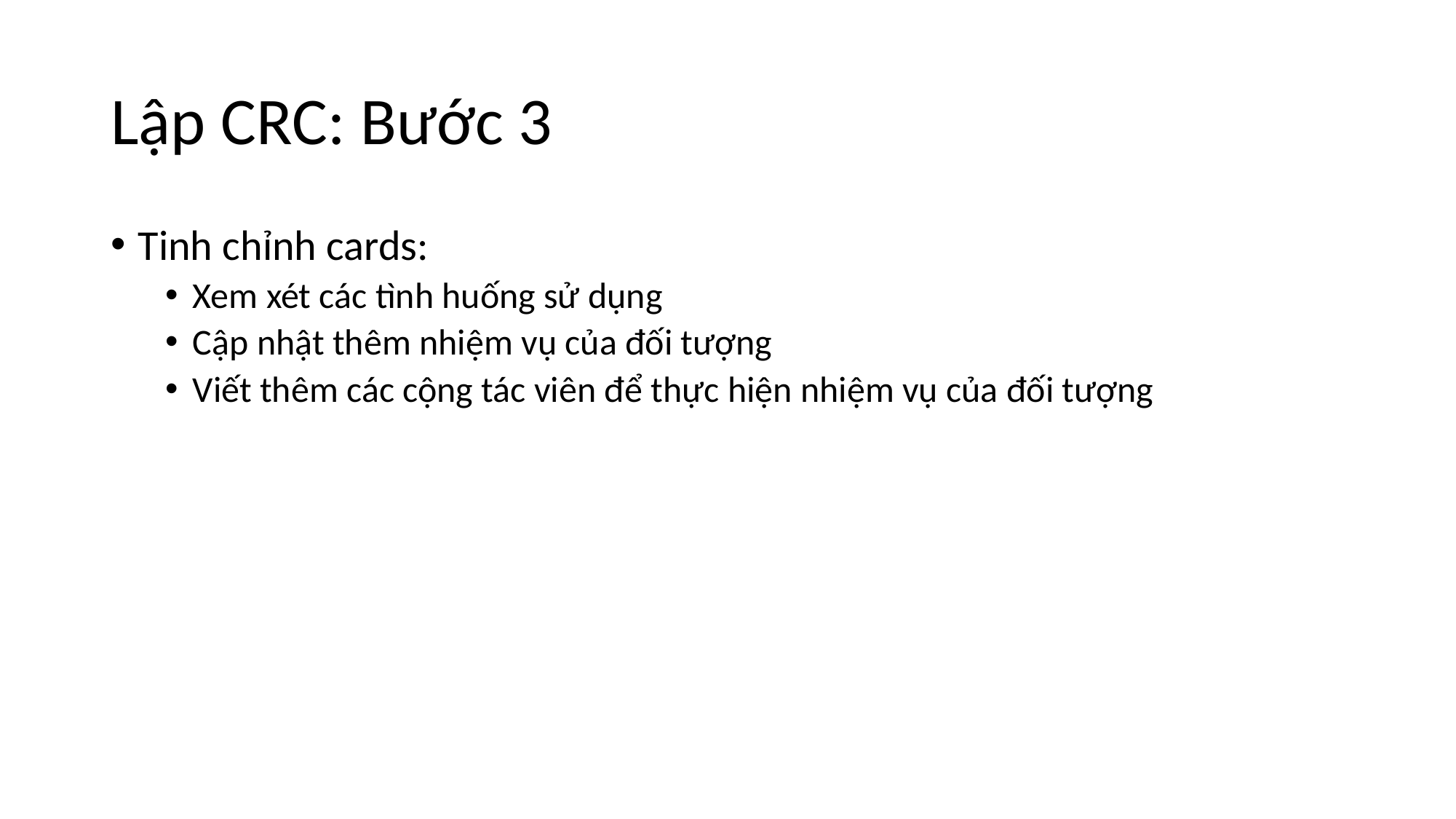

# Lập CRC: Bước 3
Tinh chỉnh cards:
Xem xét các tình huống sử dụng
Cập nhật thêm nhiệm vụ của đối tượng
Viết thêm các cộng tác viên để thực hiện nhiệm vụ của đối tượng